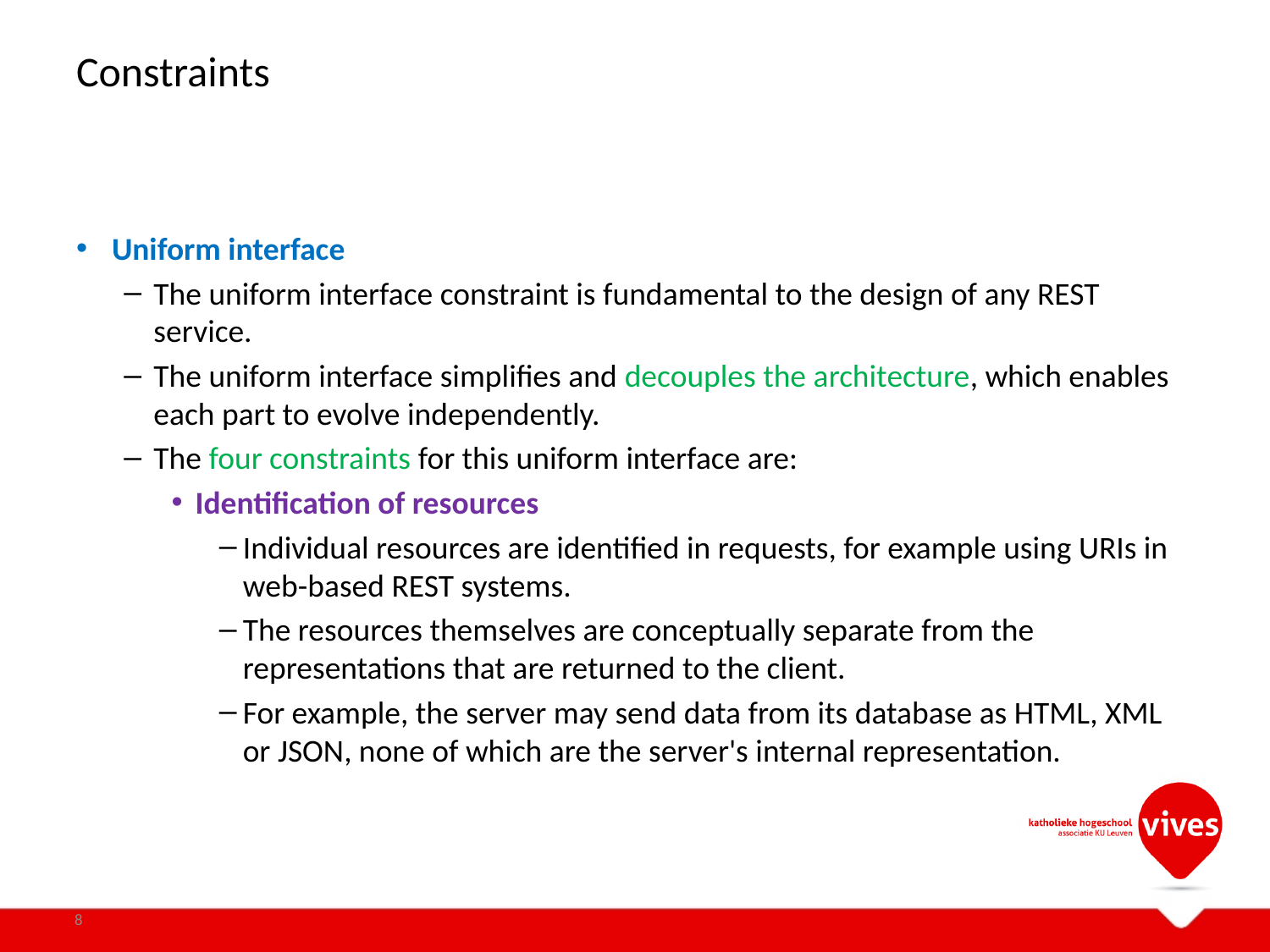

# Constraints
Uniform interface
The uniform interface constraint is fundamental to the design of any REST service.
The uniform interface simplifies and decouples the architecture, which enables each part to evolve independently.
The four constraints for this uniform interface are:
Identification of resources
Individual resources are identified in requests, for example using URIs in web-based REST systems.
The resources themselves are conceptually separate from the representations that are returned to the client.
For example, the server may send data from its database as HTML, XML or JSON, none of which are the server's internal representation.
8